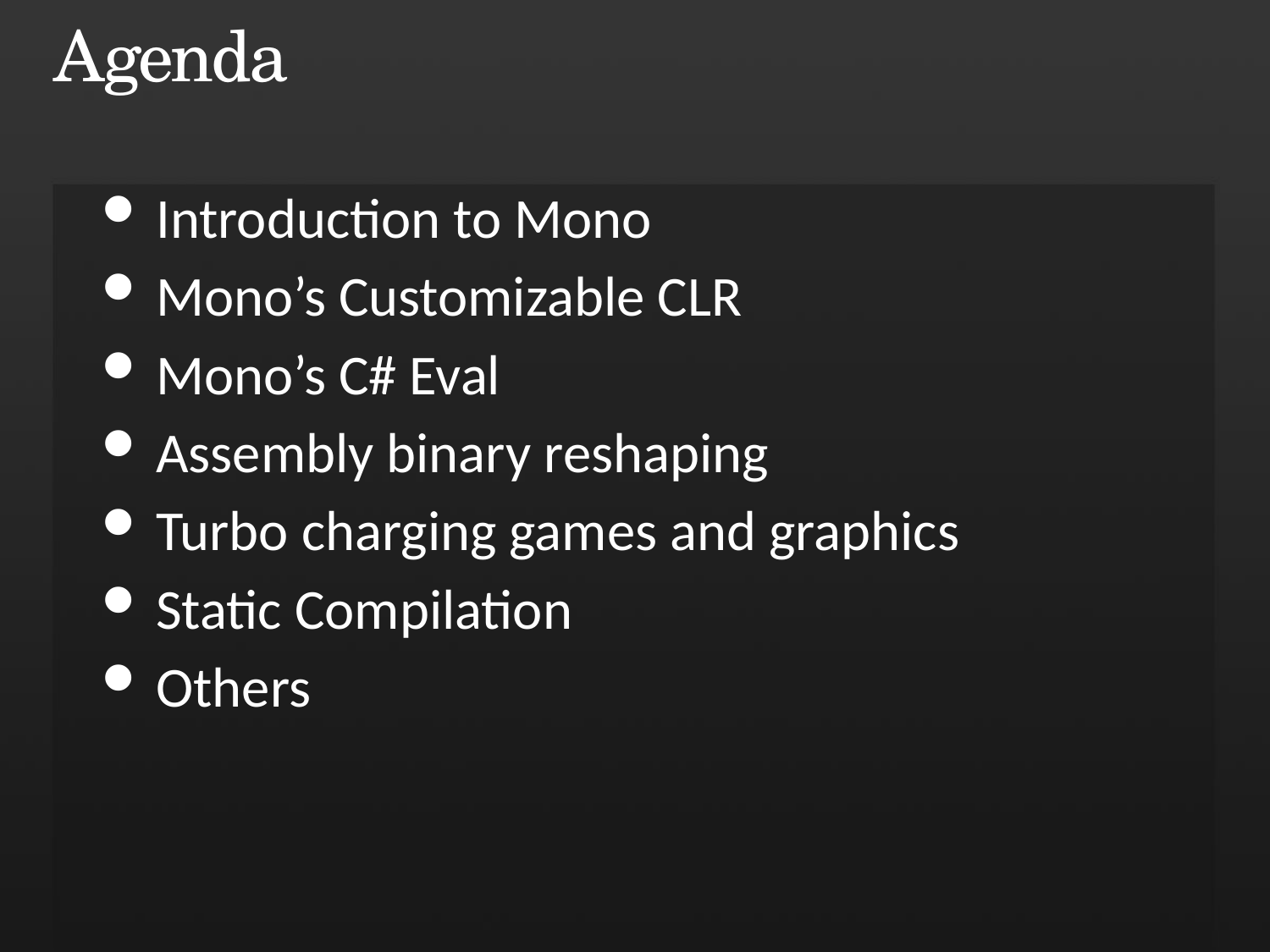

# Agenda
Introduction to Mono
Mono’s Customizable CLR
Mono’s C# Eval
Assembly binary reshaping
Turbo charging games and graphics
Static Compilation
Others